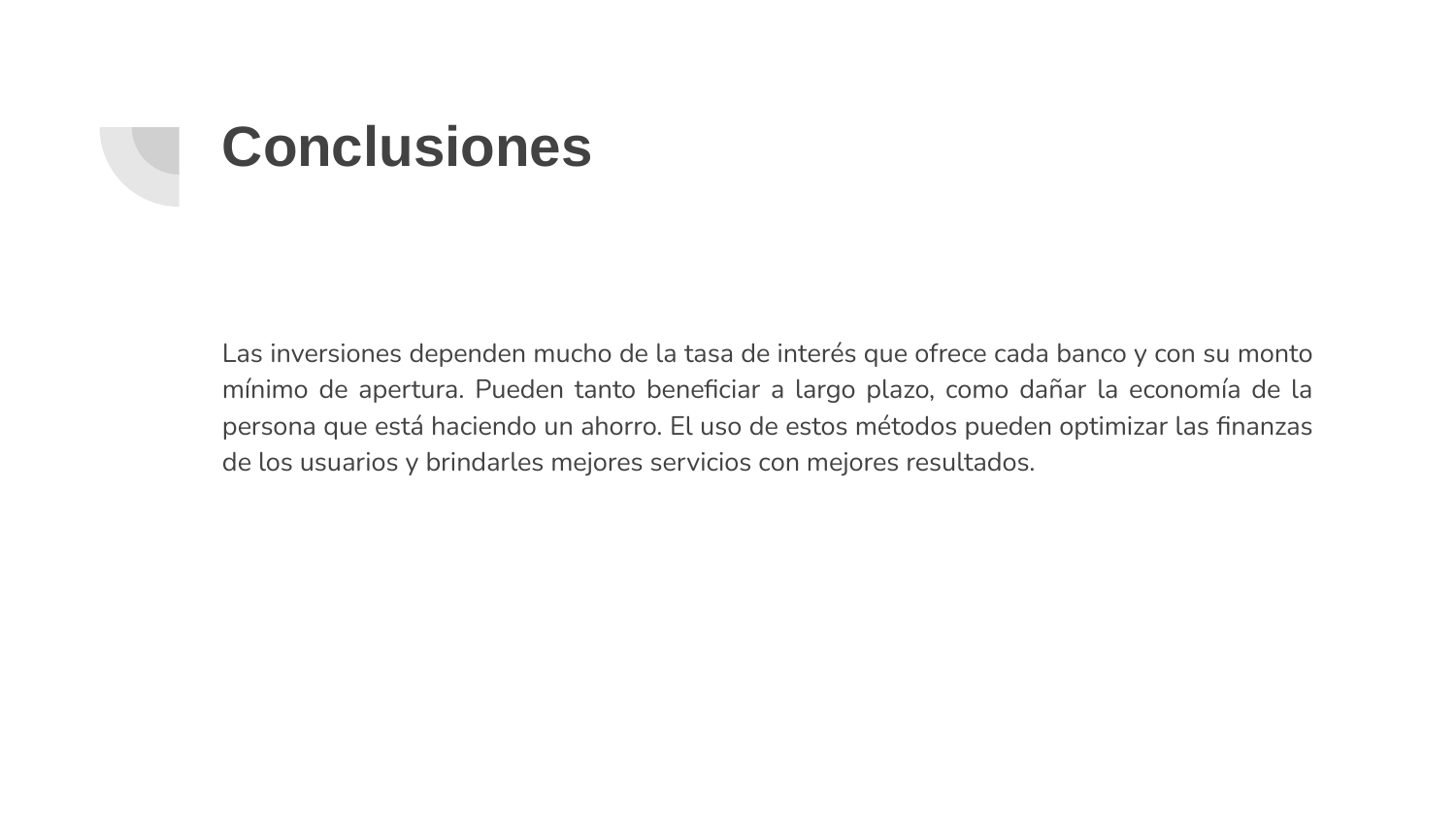

# Conclusiones
Las inversiones dependen mucho de la tasa de interés que ofrece cada banco y con su monto mínimo de apertura. Pueden tanto beneficiar a largo plazo, como dañar la economía de la persona que está haciendo un ahorro. El uso de estos métodos pueden optimizar las finanzas de los usuarios y brindarles mejores servicios con mejores resultados.